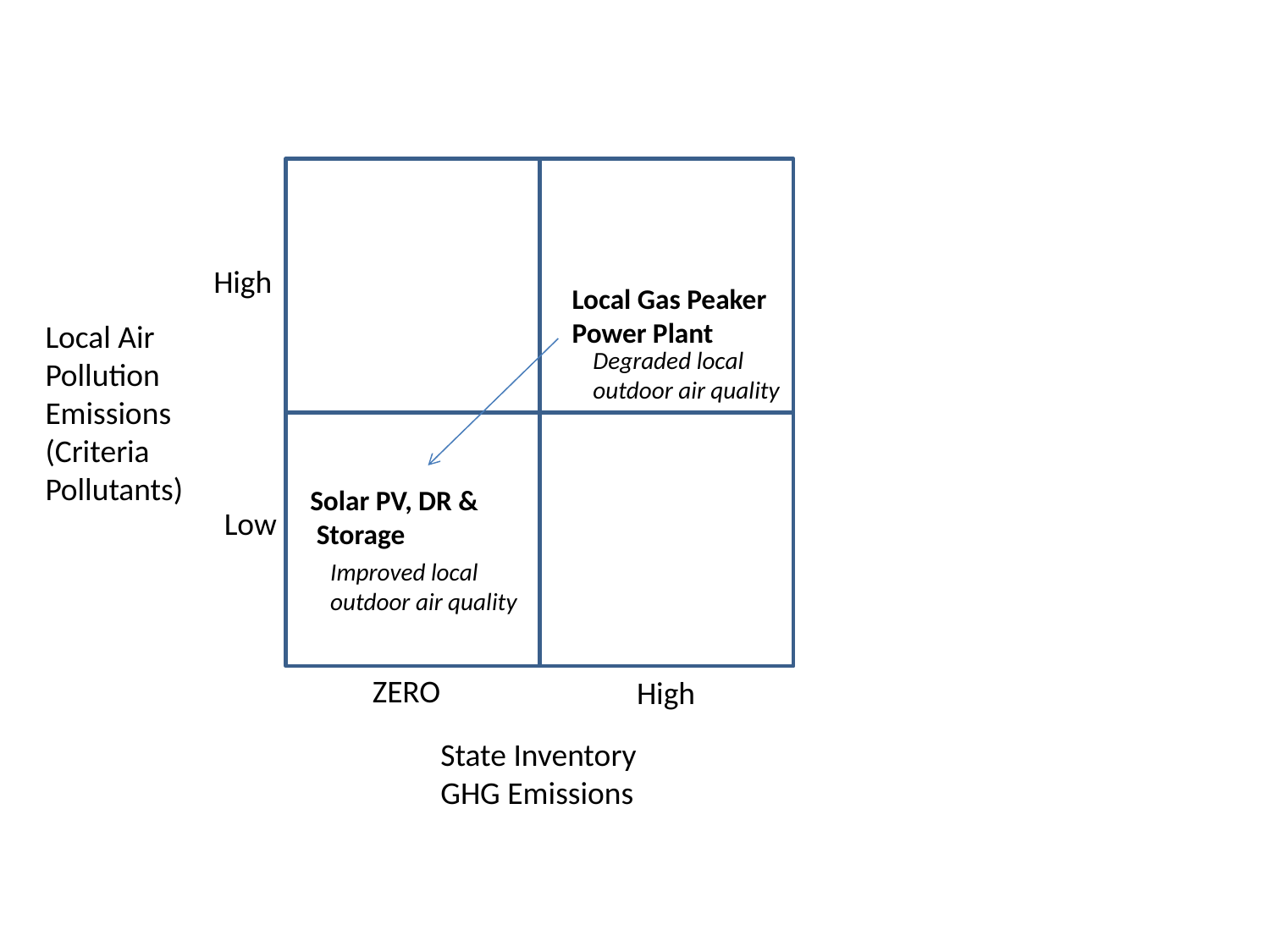

High
Local Gas Peaker
Power Plant
Local Air
Pollution
Emissions
(Criteria
Pollutants)
Degraded local
outdoor air quality

Solar PV, DR &
 Storage
Low
Improved local
outdoor air quality
ZERO
High
State Inventory
GHG Emissions